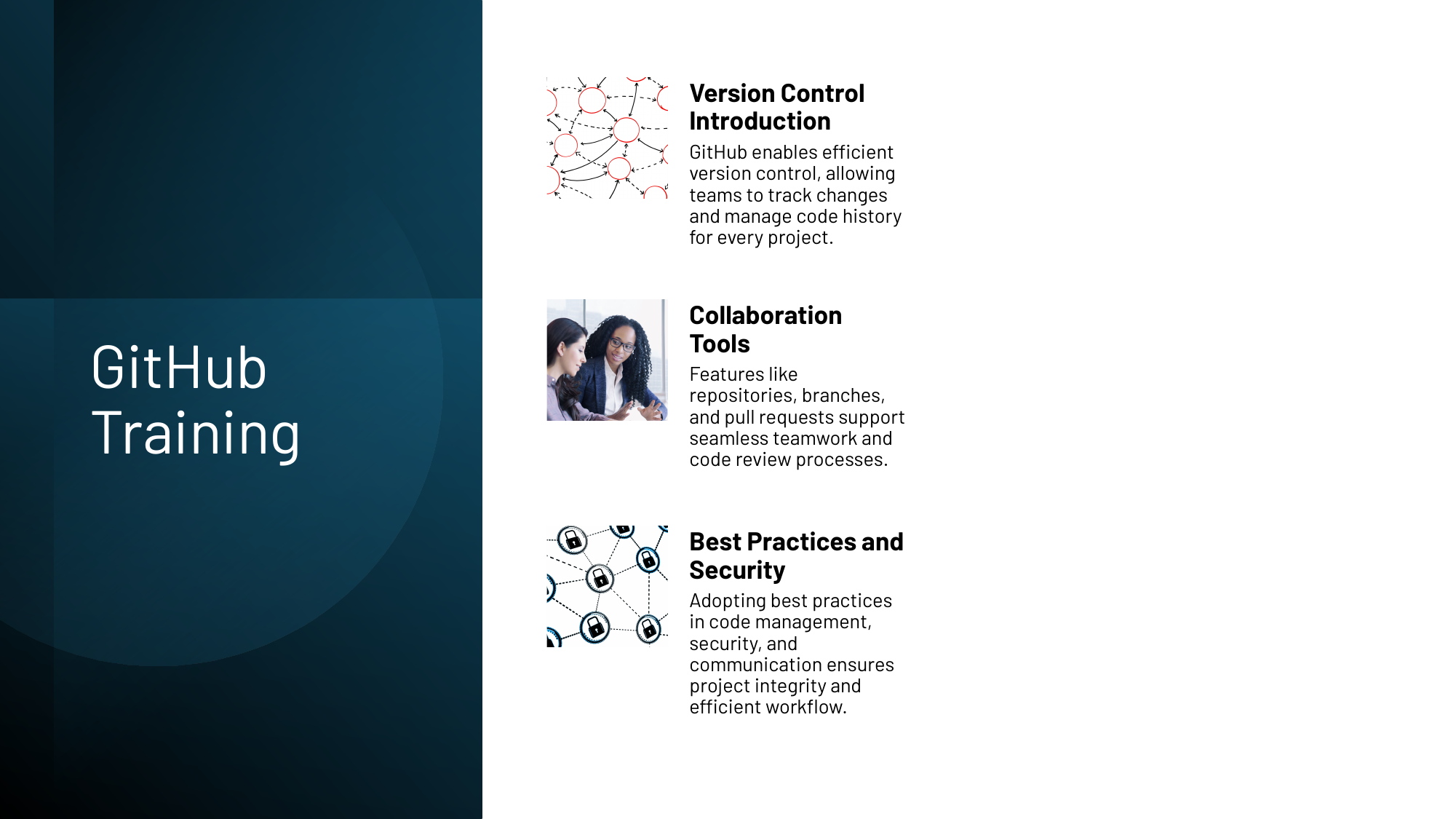

Version Control Introduction
GitHub enables efficient version control, allowing teams to track changes and manage code history for every project.
Collaboration Tools
Features like repositories, branches, and pull requests support seamless teamwork and code review processes.
Best Practices and Security
Adopting best practices in code management, security, and communication ensures project integrity and efficient workflow.

# GitHub Training